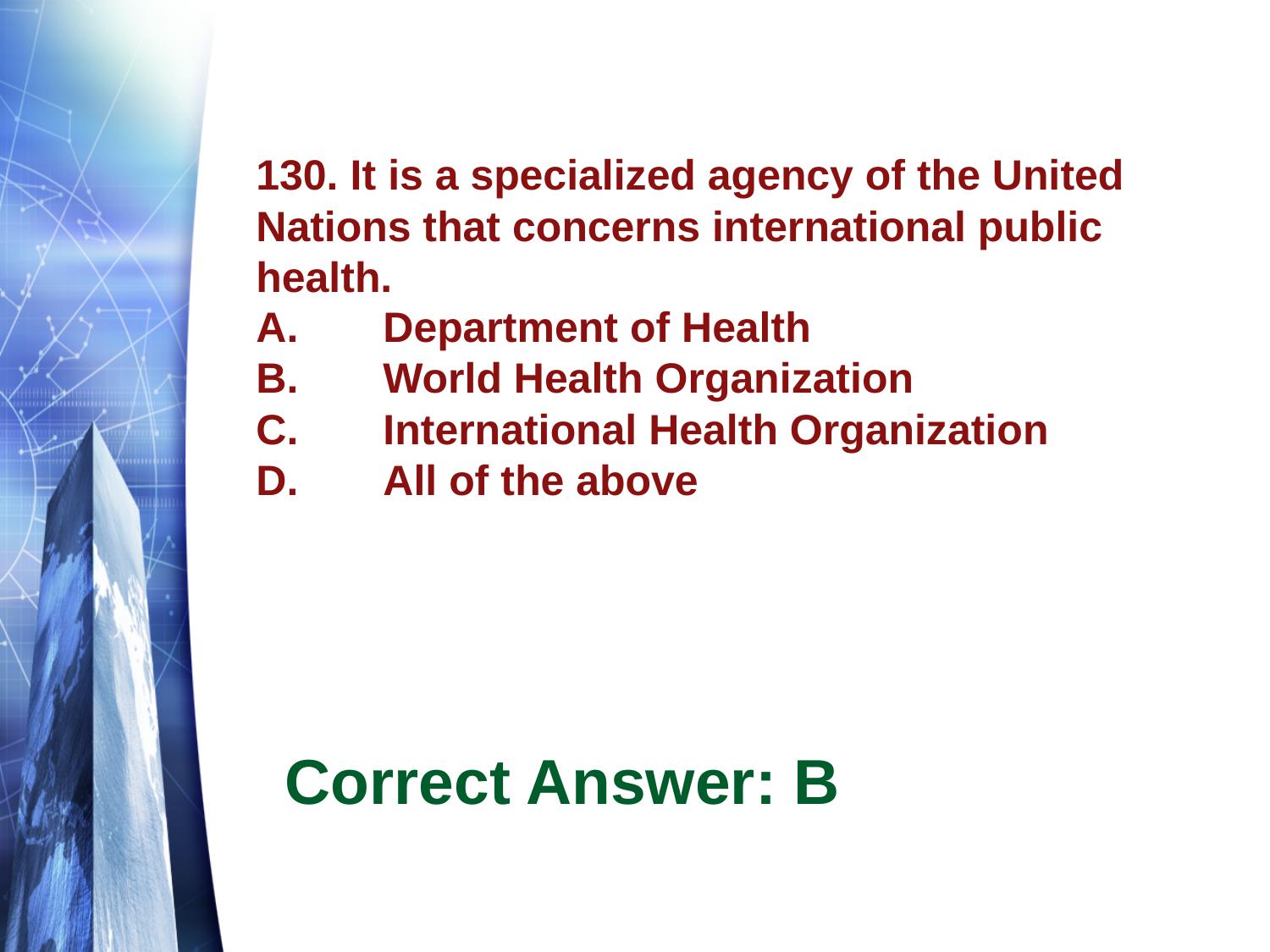

# 130. It is a specialized agency of the United Nations that concerns international public health. A.	Department of Health B.	World Health Organization C.	International Health Organization D.	All of the above
Correct Answer: B